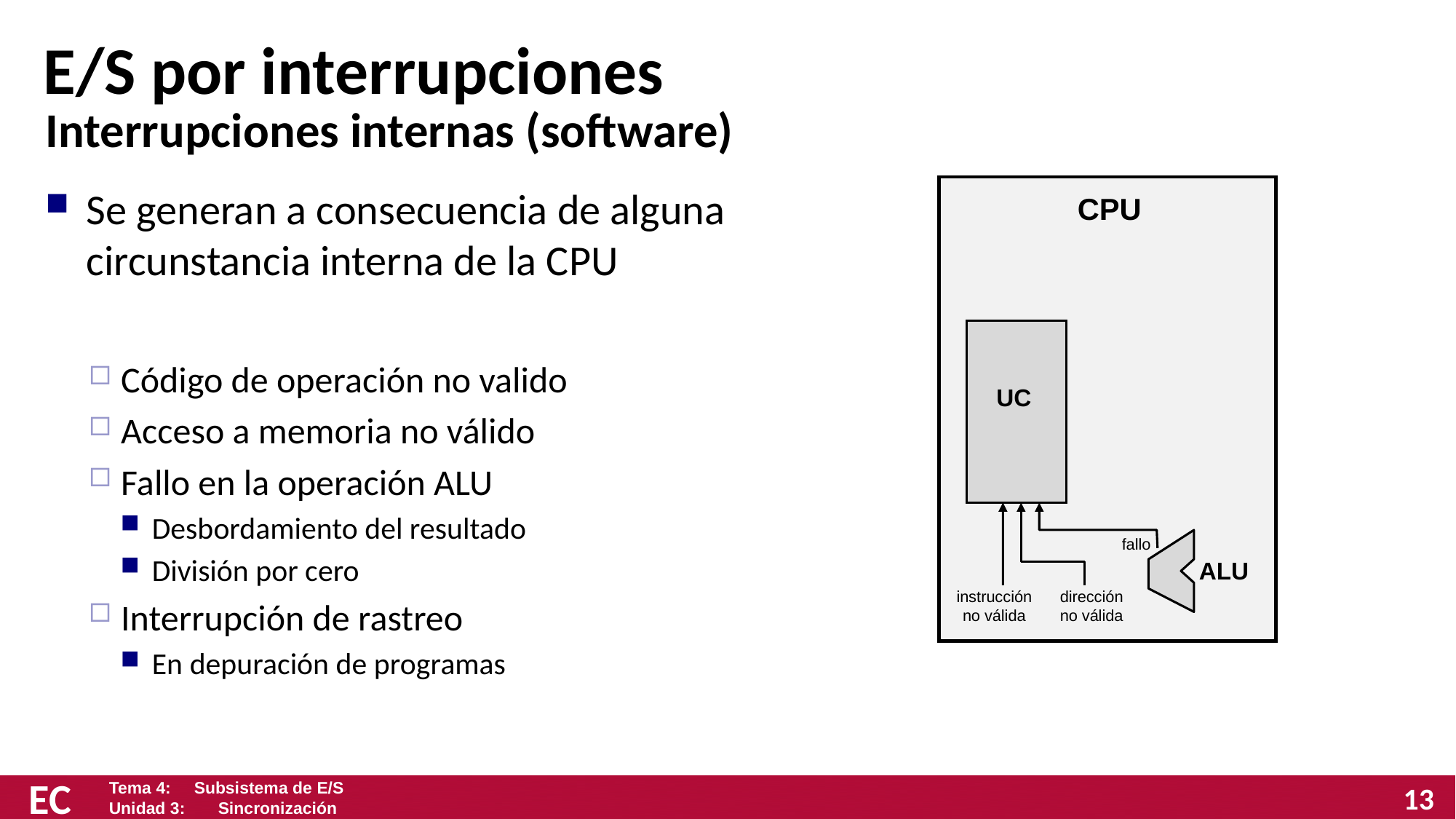

# E/S por interrupciones
Interrupciones internas (software)
Se generan a consecuencia de alguna circunstancia interna de la CPU

Código de operación no valido
Acceso a memoria no válido
Fallo en la operación ALU
Desbordamiento del resultado
División por cero
Interrupción de rastreo
En depuración de programas

CPU

UC

ALU
instrucción
no válida
dirección
no válida
fallo